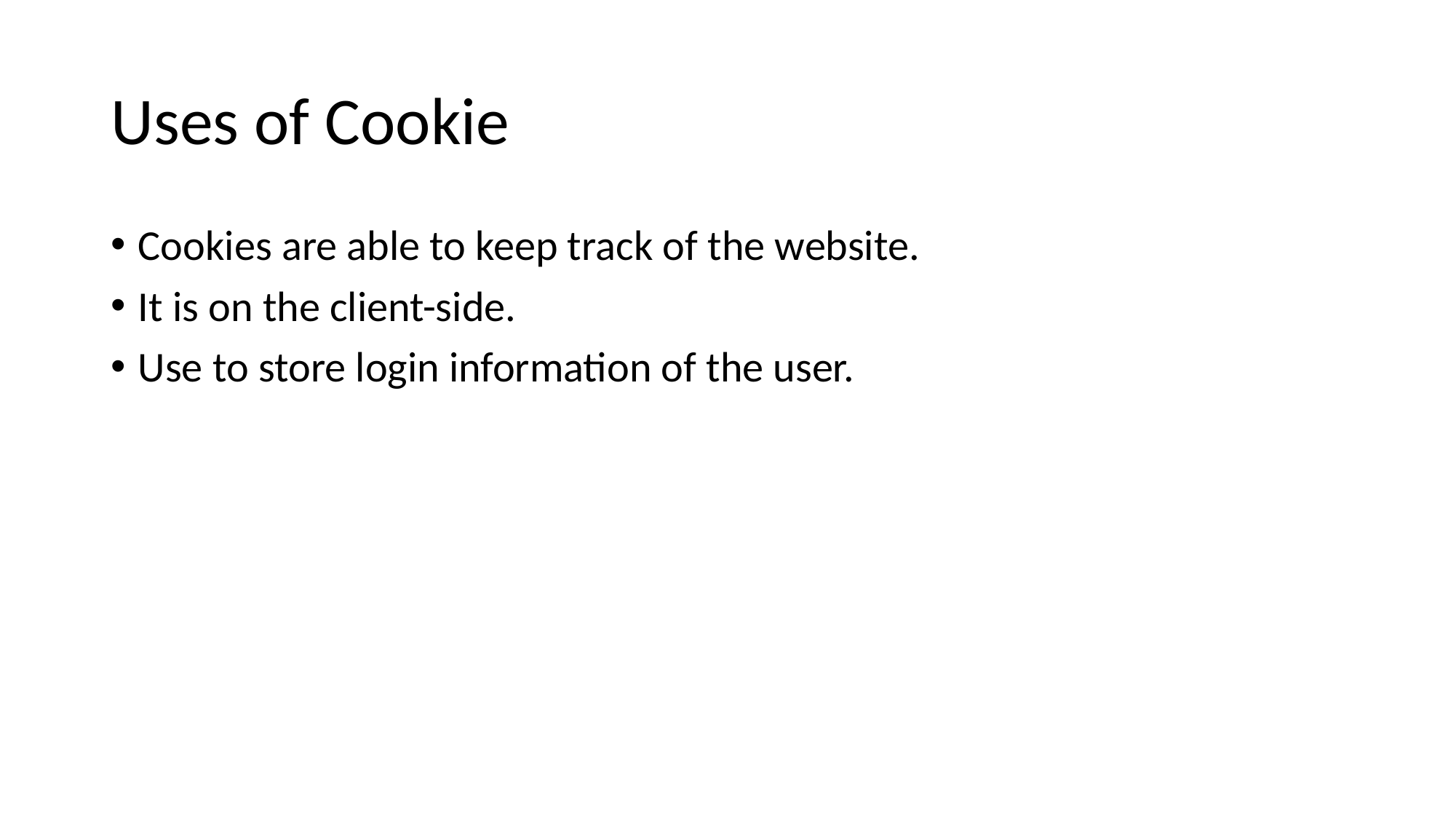

# Uses of Cookie
Cookies are able to keep track of the website.
It is on the client-side.
Use to store login information of the user.